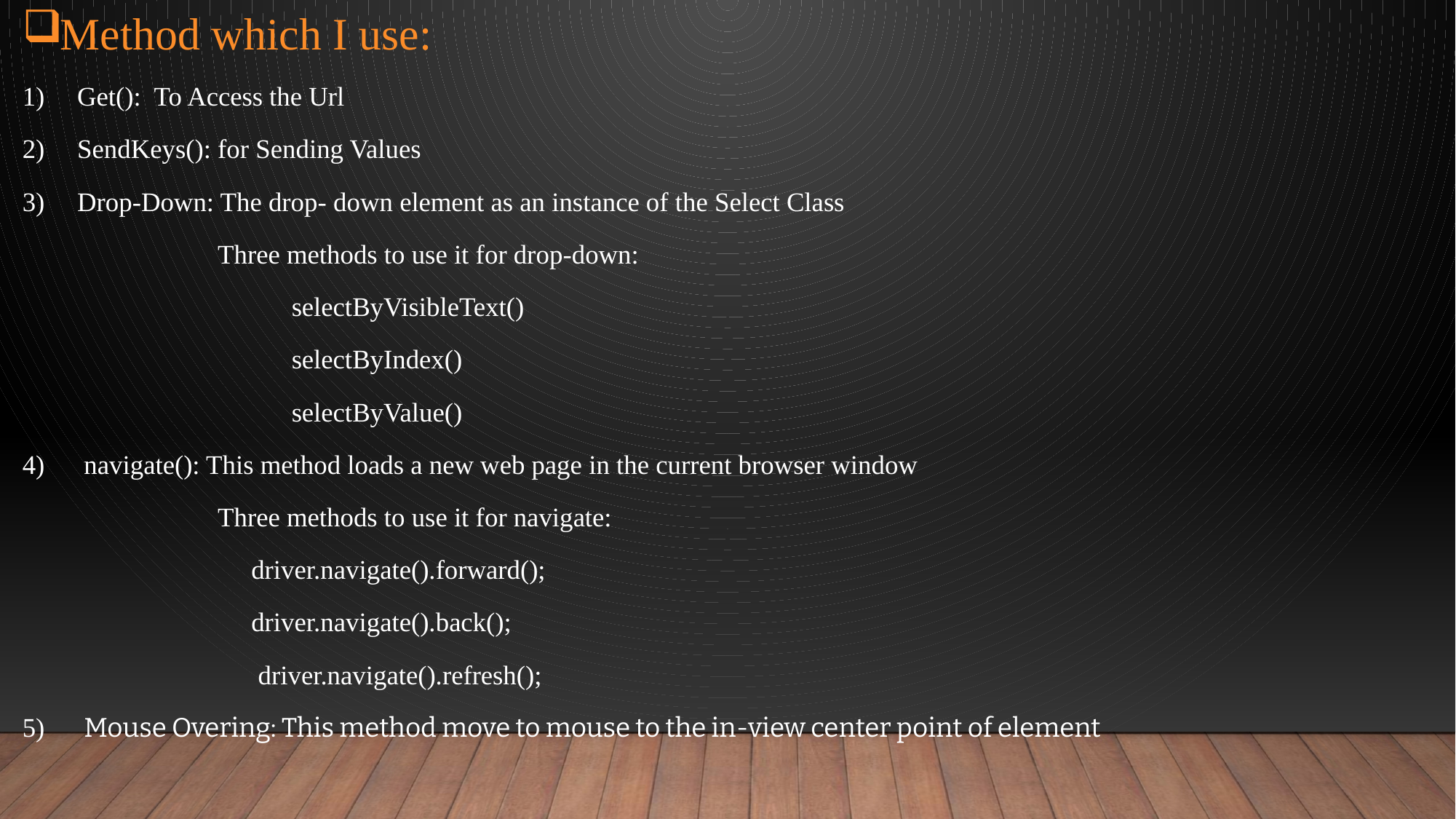

Method which I use:
Get():  To Access the Url
SendKeys(): for Sending Values
Drop-Down: The drop- down element as an instance of the Select Class
                             Three methods to use it for drop-down:
                                        selectByVisibleText()
                                        selectByIndex()
                                        selectByValue()
 navigate(): This method loads a new web page in the current browser window
                             Three methods to use it for navigate:
                                  driver.navigate().forward();
                                  driver.navigate().back();
                                   driver.navigate().refresh();
 Mouse Overing: This method move to mouse to the in-view center point of element